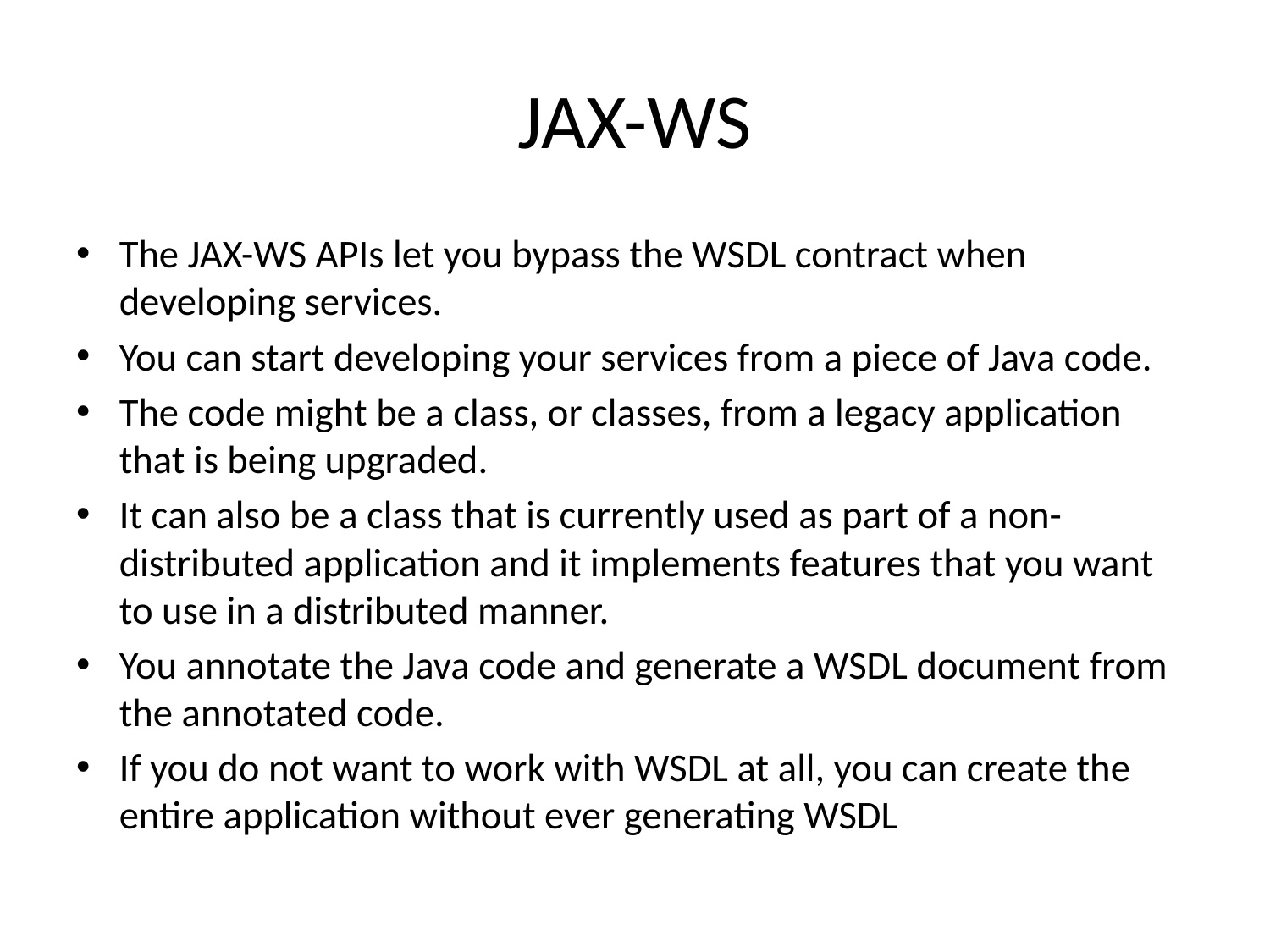

# JAX-WS
The JAX-WS APIs let you bypass the WSDL contract when developing services.
You can start developing your services from a piece of Java code.
The code might be a class, or classes, from a legacy application that is being upgraded.
It can also be a class that is currently used as part of a non-distributed application and it implements features that you want to use in a distributed manner.
You annotate the Java code and generate a WSDL document from the annotated code.
If you do not want to work with WSDL at all, you can create the entire application without ever generating WSDL